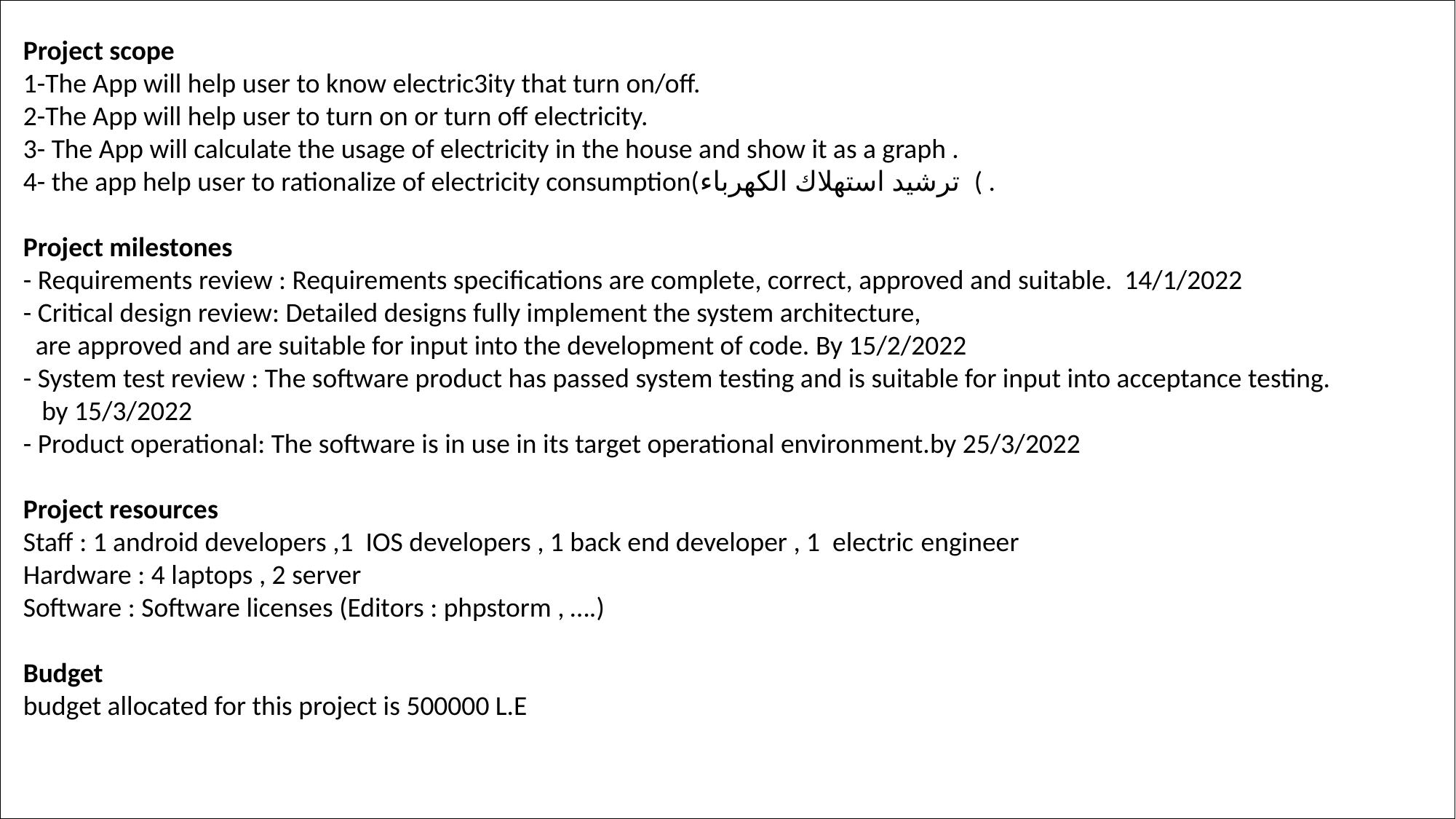

Project scope
  1-The App will help user to know electric3ity that turn on/off.
  2-The App will help user to turn on or turn off electricity.
  3- The App will calculate the usage of electricity in the house and show it as a graph .
  4- the app help user to rationalize of electricity consumption(ترشيد استهلاك الكهرباء  ( .

  Project milestones
  - Requirements review : Requirements specifications are complete, correct, approved and suitable.  14/1/2022
  - Critical design review: Detailed designs fully implement the system architecture,
    are approved and are suitable for input into the development of code. By 15/2/2022
  - System test review : The software product has passed system testing and is suitable for input into acceptance testing.
     by 15/3/2022
  - Product operational: The software is in use in its target operational environment.by 25/3/2022

  Project resources
  Staff : 1 android developers ,1  IOS developers , 1 back end developer , 1  electric engineer
  Hardware : 4 laptops , 2 server
  Software : Software licenses (Editors : phpstorm , ….)

  Budget
  budget allocated for this project is 500000 L.E